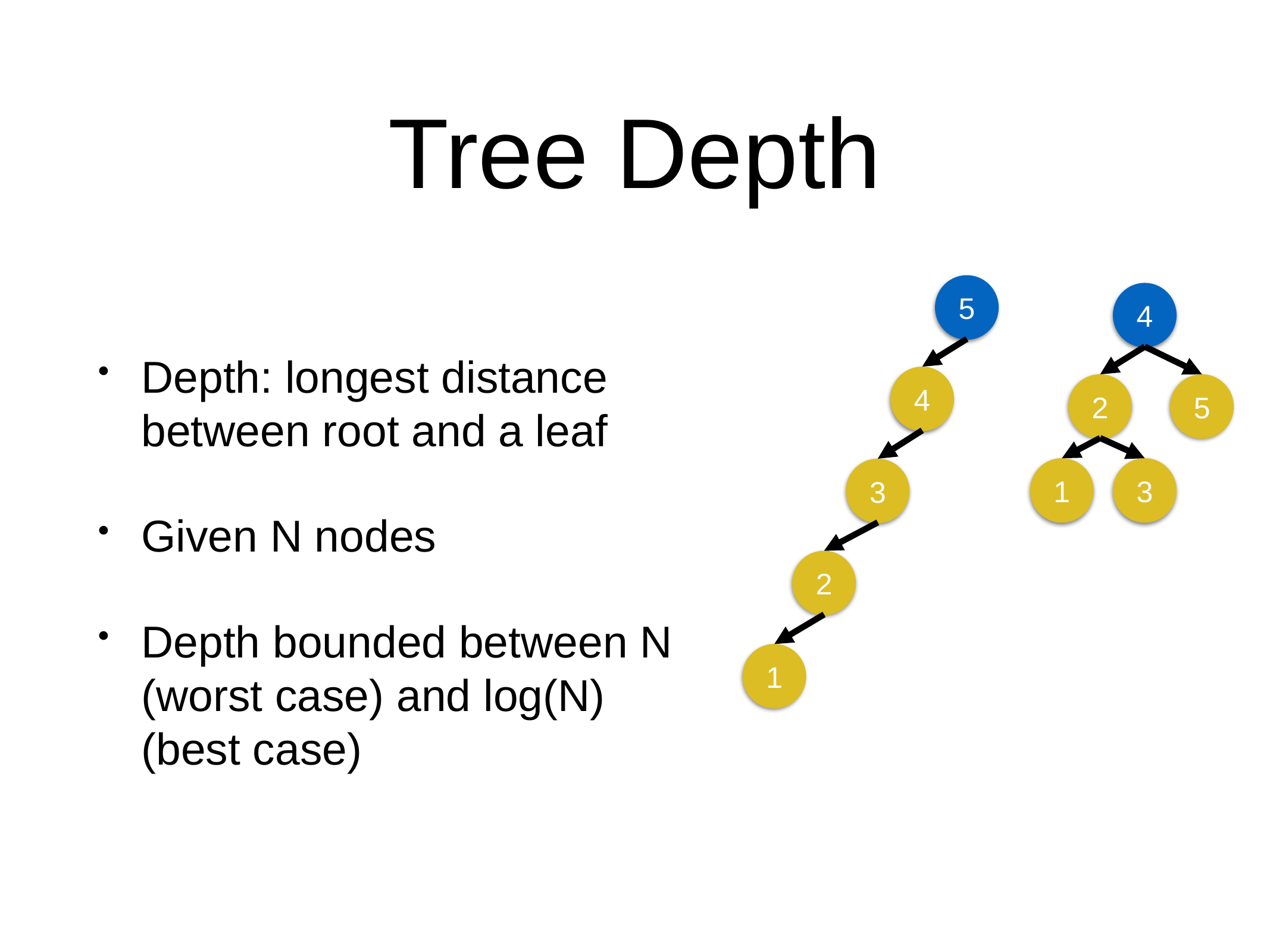

# Tree Depth
Depth: longest distance between root and a leaf
Given N nodes
Depth bounded between N (worst case) and log(N) (best case)
5
4
4
2
5
1
3
3
2
1